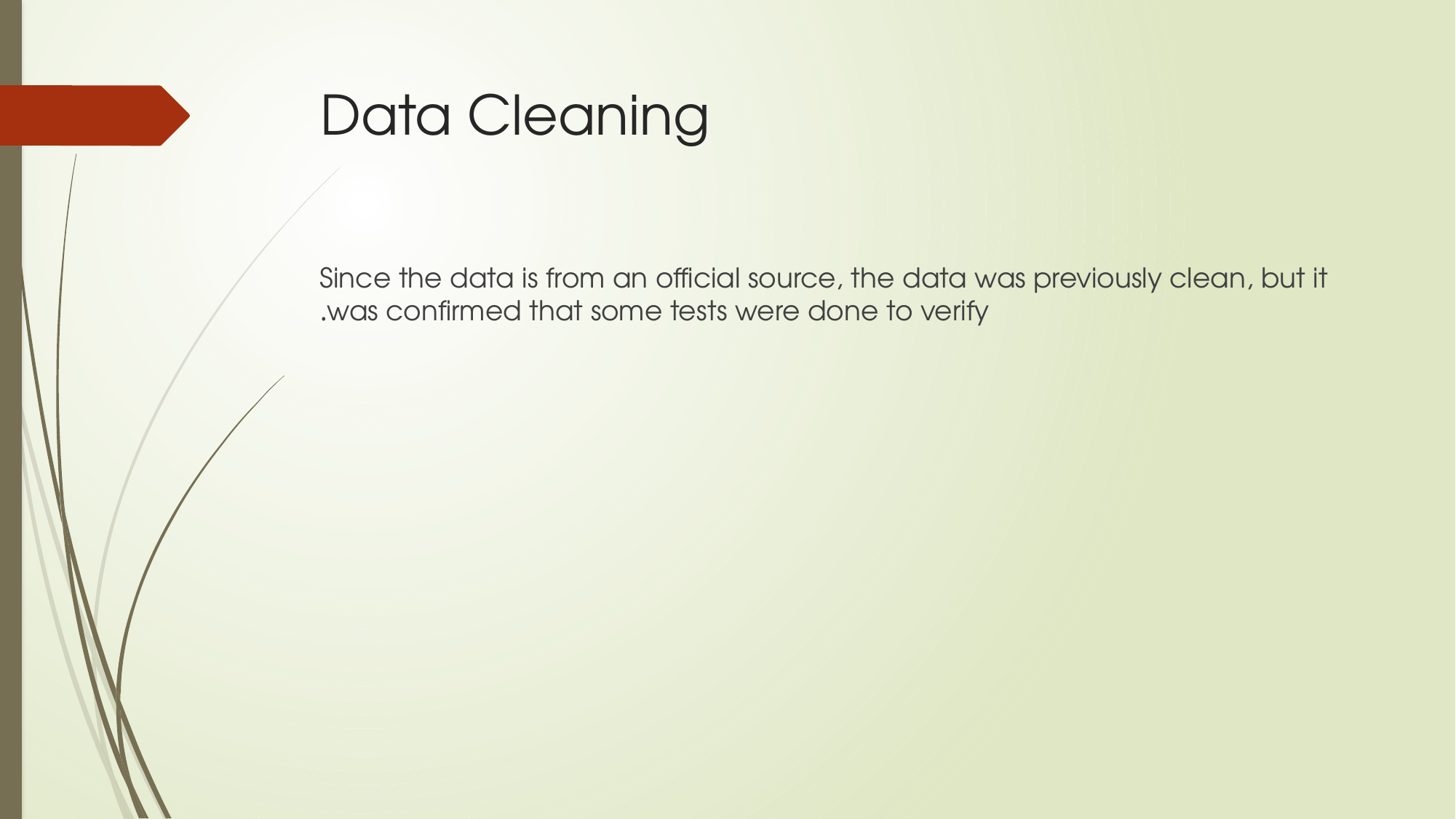

# Data Cleaning
Since the data is from an official source, the data was previously clean, but it was confirmed that some tests were done to verify.